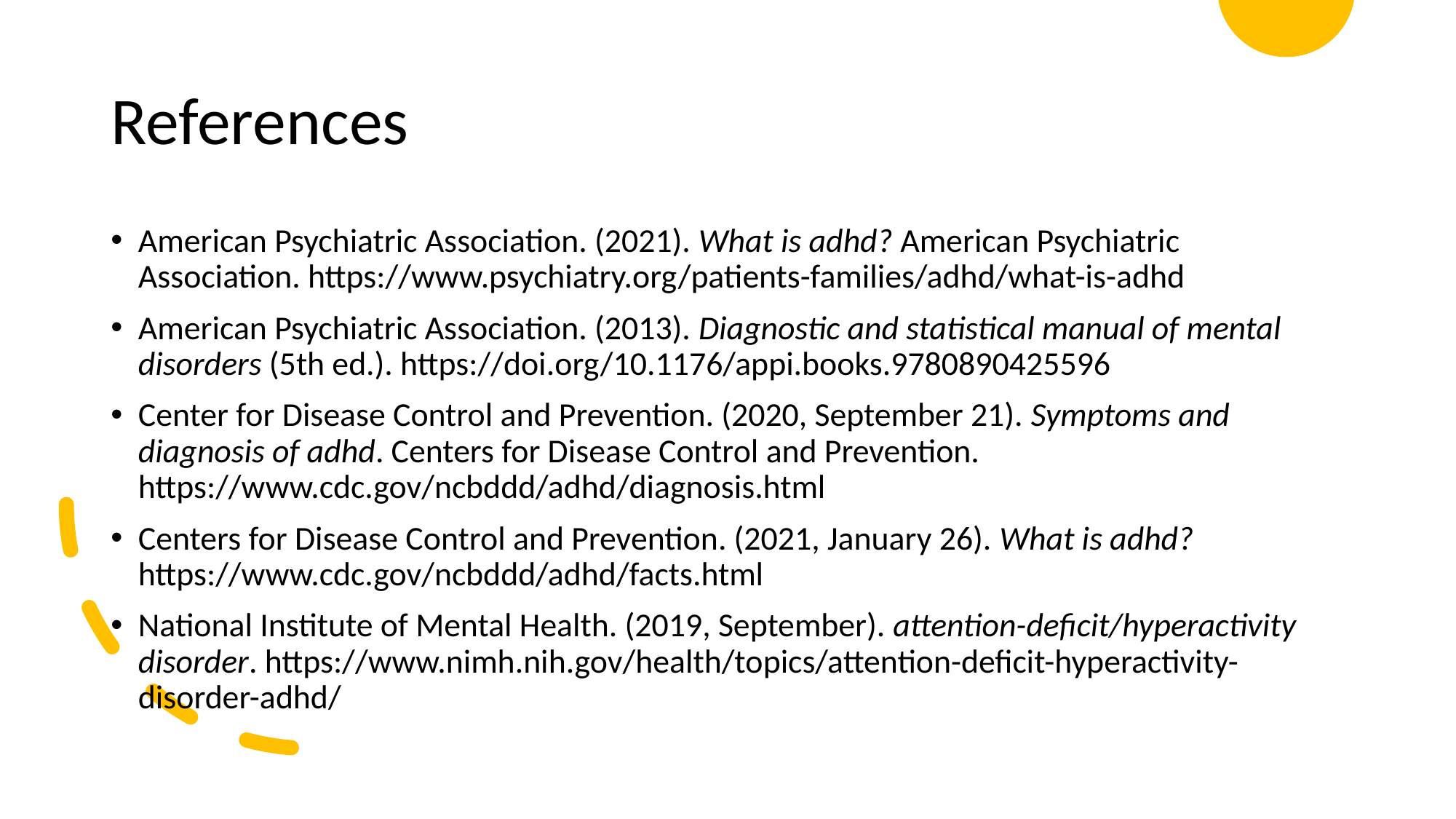

# References
American Psychiatric Association. (2021). What is adhd? American Psychiatric Association. https://www.psychiatry.org/patients-families/adhd/what-is-adhd
American Psychiatric Association. (2013). Diagnostic and statistical manual of mental disorders (5th ed.). https://doi.org/10.1176/appi.books.9780890425596
Center for Disease Control and Prevention. (2020, September 21). Symptoms and diagnosis of adhd. Centers for Disease Control and Prevention. https://www.cdc.gov/ncbddd/adhd/diagnosis.html
Centers for Disease Control and Prevention. (2021, January 26). What is adhd? https://www.cdc.gov/ncbddd/adhd/facts.html
National Institute of Mental Health. (2019, September). attention-deficit/hyperactivity disorder. https://www.nimh.nih.gov/health/topics/attention-deficit-hyperactivity-disorder-adhd/